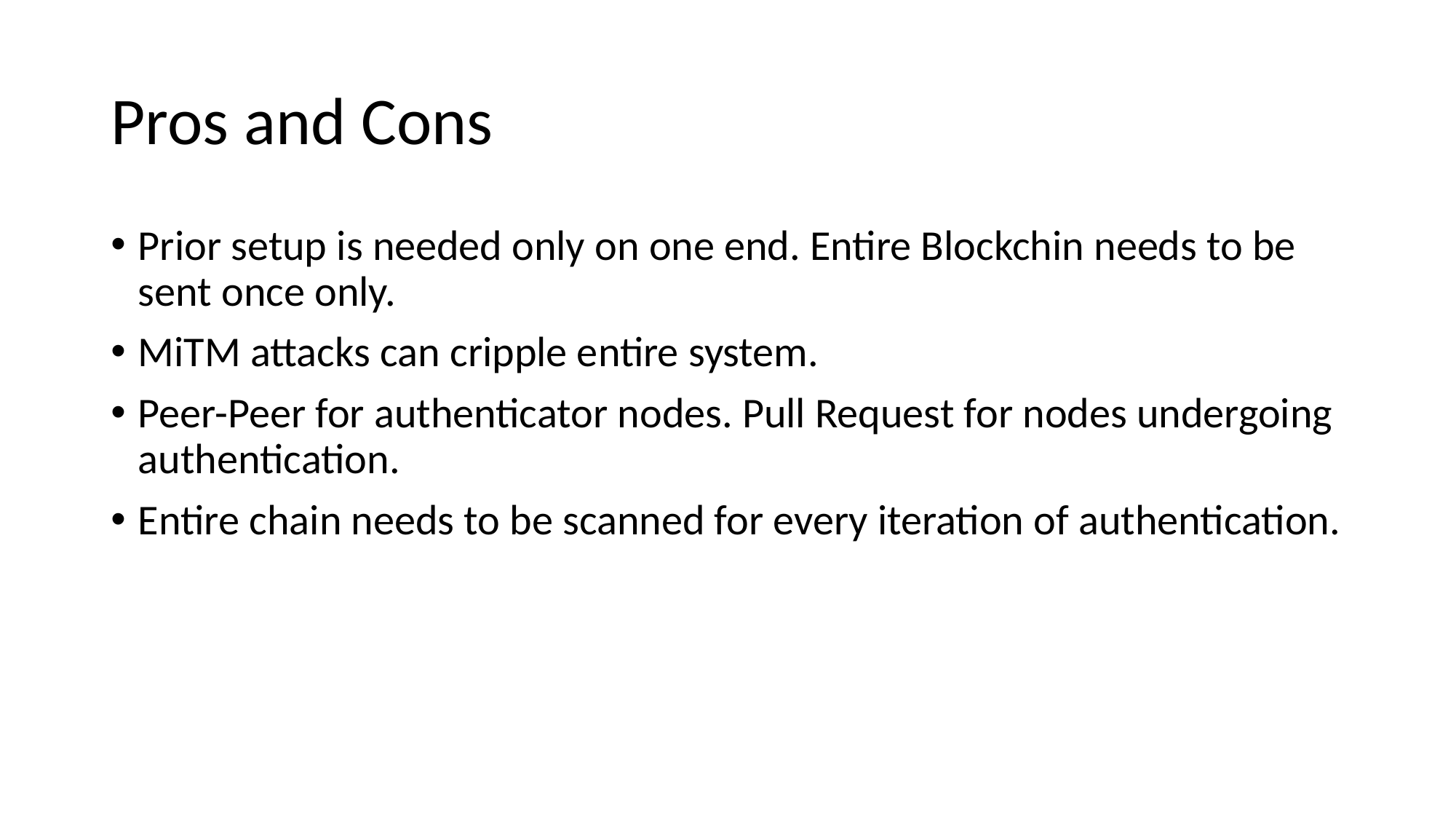

# Pros and Cons
Prior setup is needed only on one end. Entire Blockchin needs to be sent once only.
MiTM attacks can cripple entire system.
Peer-Peer for authenticator nodes. Pull Request for nodes undergoing authentication.
Entire chain needs to be scanned for every iteration of authentication.